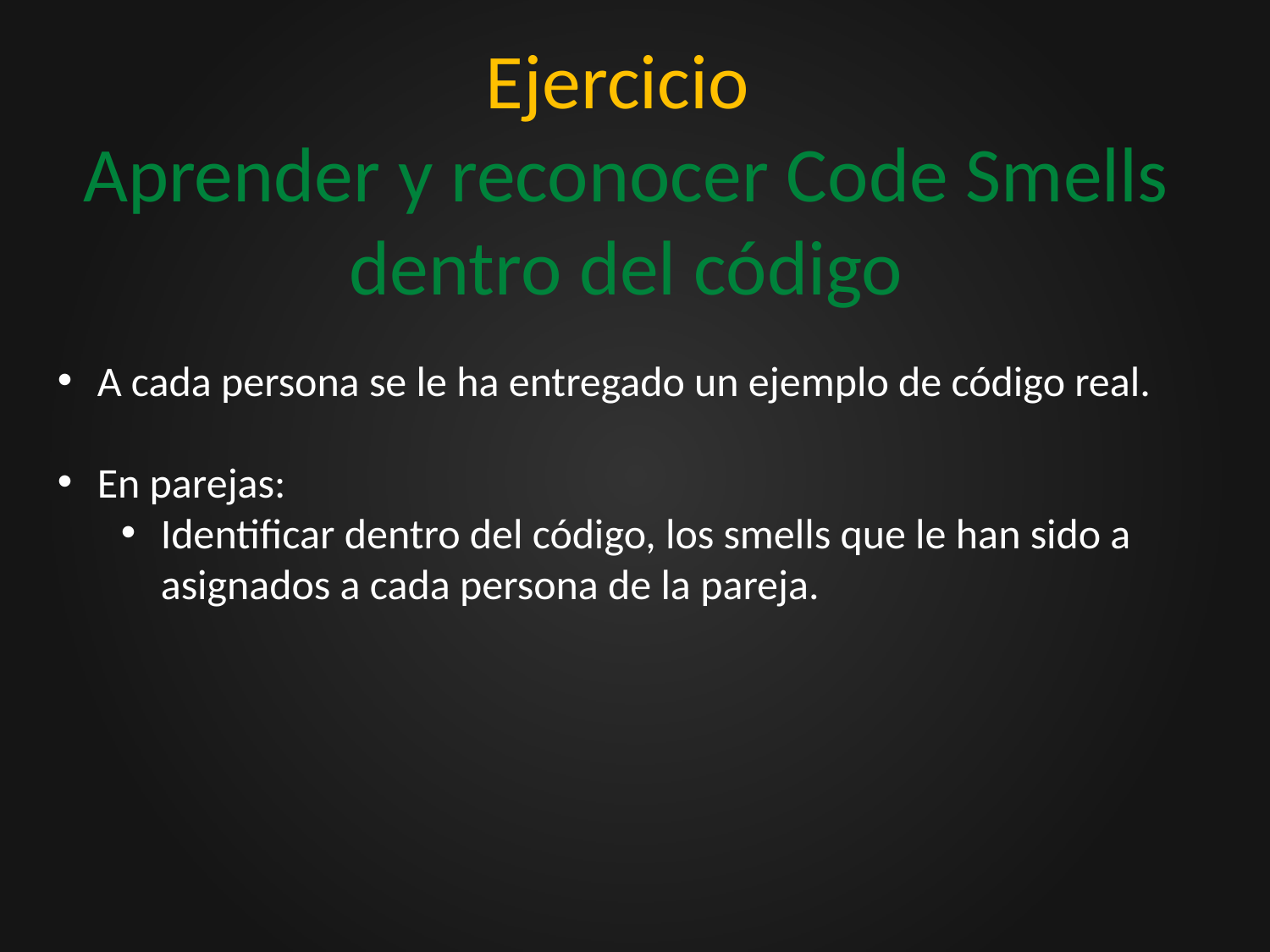

# Ejercicio Aprender y reconocer Code Smells dentro del código
A cada persona se le ha entregado un ejemplo de código real.

En parejas:
Identificar dentro del código, los smells que le han sido a asignados a cada persona de la pareja.